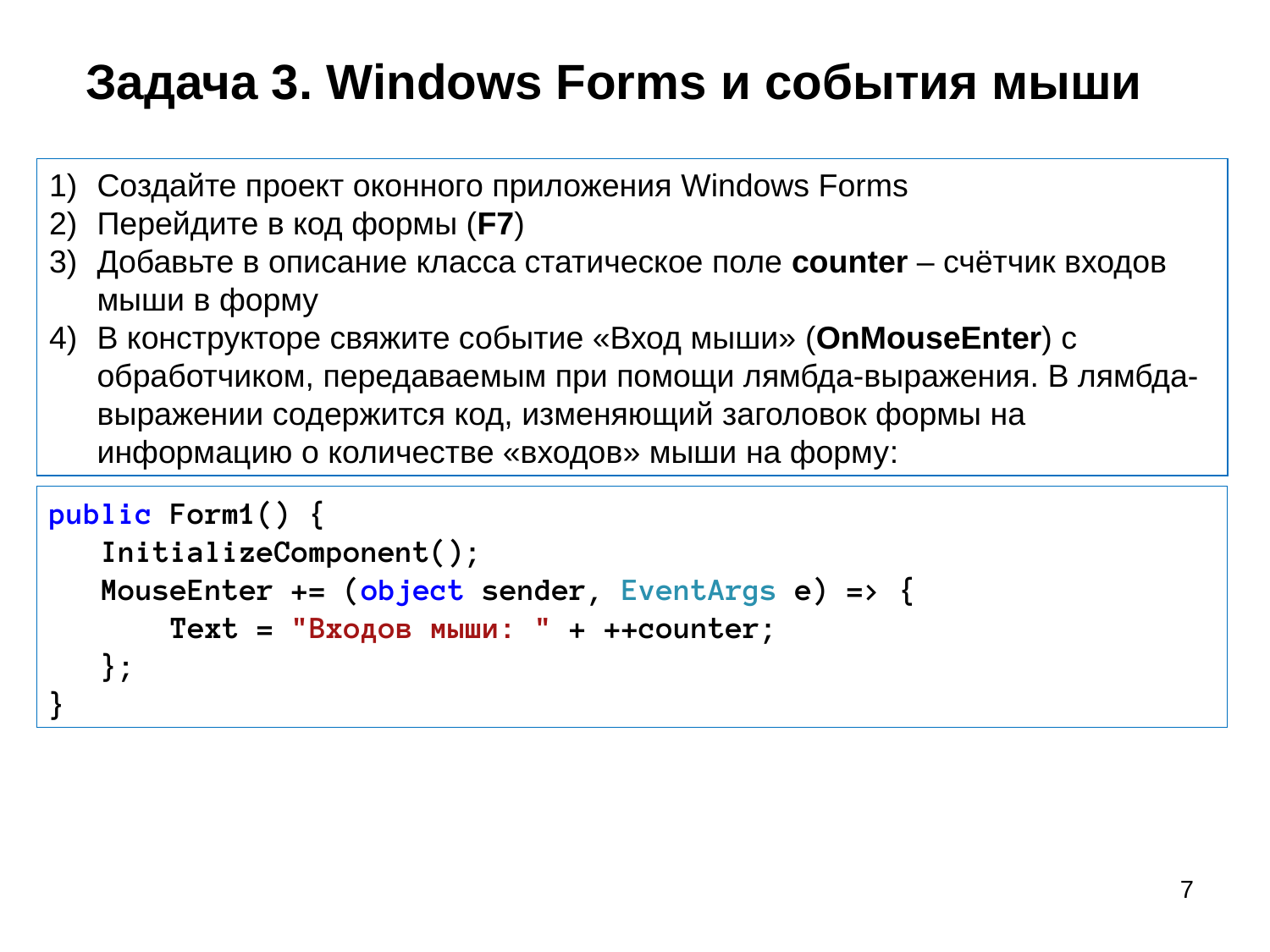

# Задача 3. Windows Forms и события мыши
Создайте проект оконного приложения Windows Forms
Перейдите в код формы (F7)
Добавьте в описание класса статическое поле counter – счётчик входов мыши в форму
В конструкторе свяжите событие «Вход мыши» (OnMouseEnter) с обработчиком, передаваемым при помощи лямбда-выражения. В лямбда-выражении содержится код, изменяющий заголовок формы на информацию о количестве «входов» мыши на форму:

public Form1() {
   InitializeComponent();
   MouseEnter += (object sender, EventArgs e) => {
       Text = "Входов мыши: " + ++counter;
   };
}
7